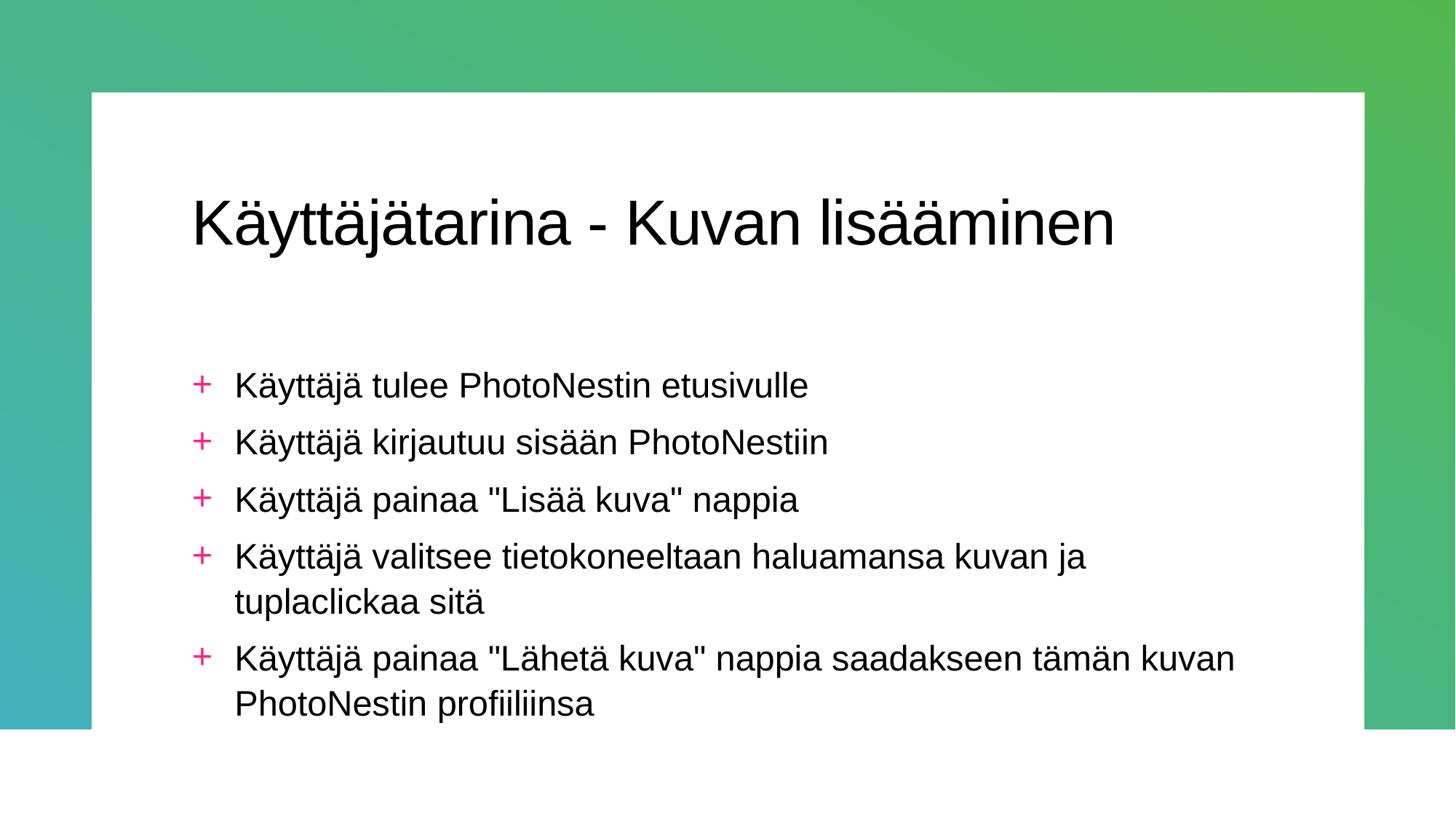

# Käyttäjätarina - Kuvan lisääminen
Käyttäjä tulee PhotoNestin etusivulle
Käyttäjä kirjautuu sisään PhotoNestiin
Käyttäjä painaa "Lisää kuva" nappia
Käyttäjä valitsee tietokoneeltaan haluamansa kuvan ja tuplaclickaa sitä
Käyttäjä painaa "Lähetä kuva" nappia saadakseen tämän kuvan PhotoNestin profiiliinsa